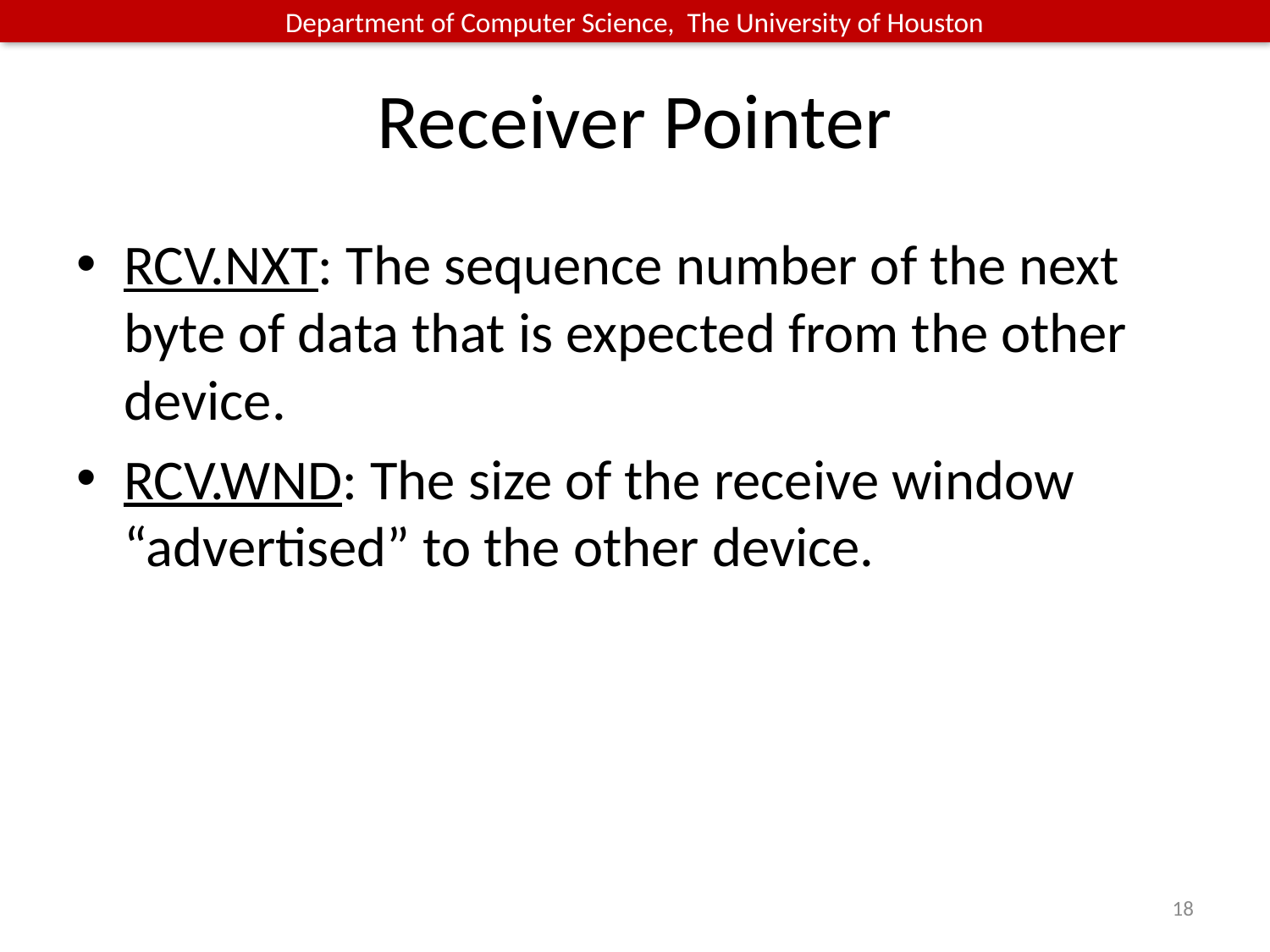

# Receiver Pointer
RCV.NXT: The sequence number of the next byte of data that is expected from the other device.
RCV.WND: The size of the receive window “advertised” to the other device.
18